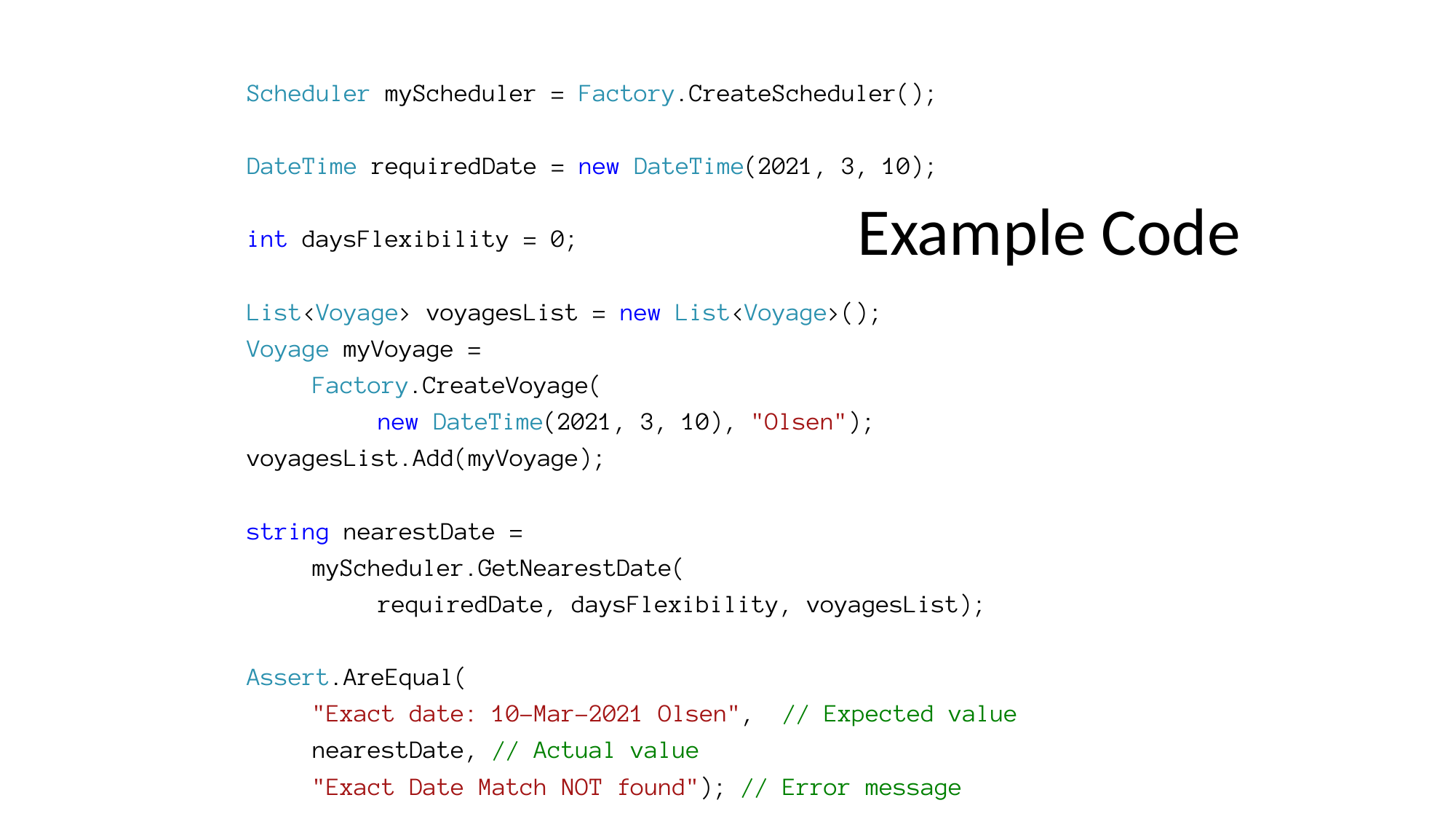

Scheduler myScheduler = Factory.CreateScheduler();

DateTime requiredDate = new DateTime(2021, 3, 10);

int daysFlexibility = 0;

List<Voyage> voyagesList = new List<Voyage>();
Voyage myVoyage =
	Factory.CreateVoyage(
		new DateTime(2021, 3, 10), "Olsen");
voyagesList.Add(myVoyage);

string nearestDate =
	myScheduler.GetNearestDate(
		requiredDate, daysFlexibility, voyagesList);

Assert.AreEqual(
	"Exact date: 10-Mar-2021 Olsen",  // Expected value
	nearestDate, // Actual value
	"Exact Date Match NOT found"); // Error message
# Example Code